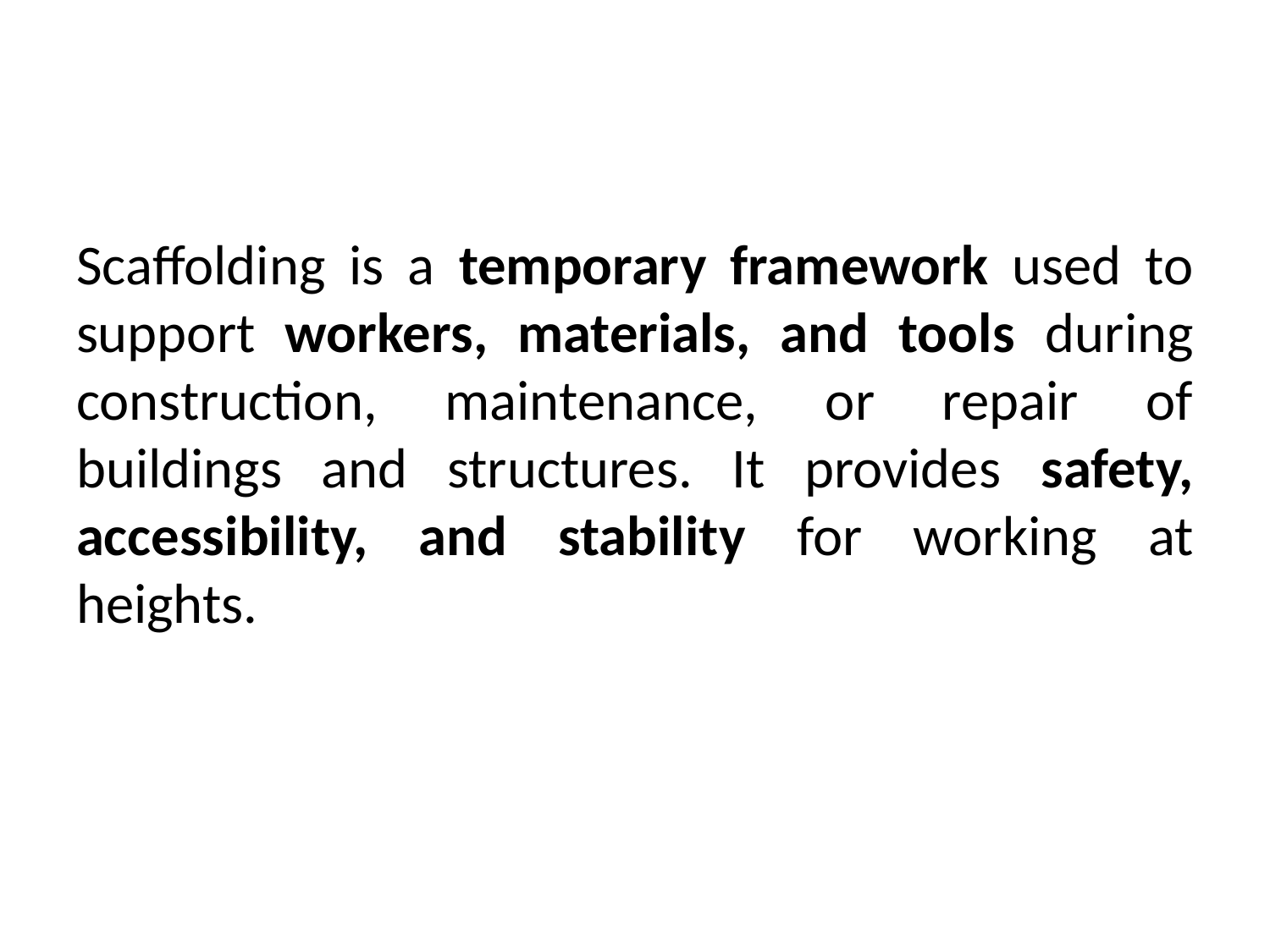

#
Scaffolding is a temporary framework used to support workers, materials, and tools during construction, maintenance, or repair of buildings and structures. It provides safety, accessibility, and stability for working at heights.